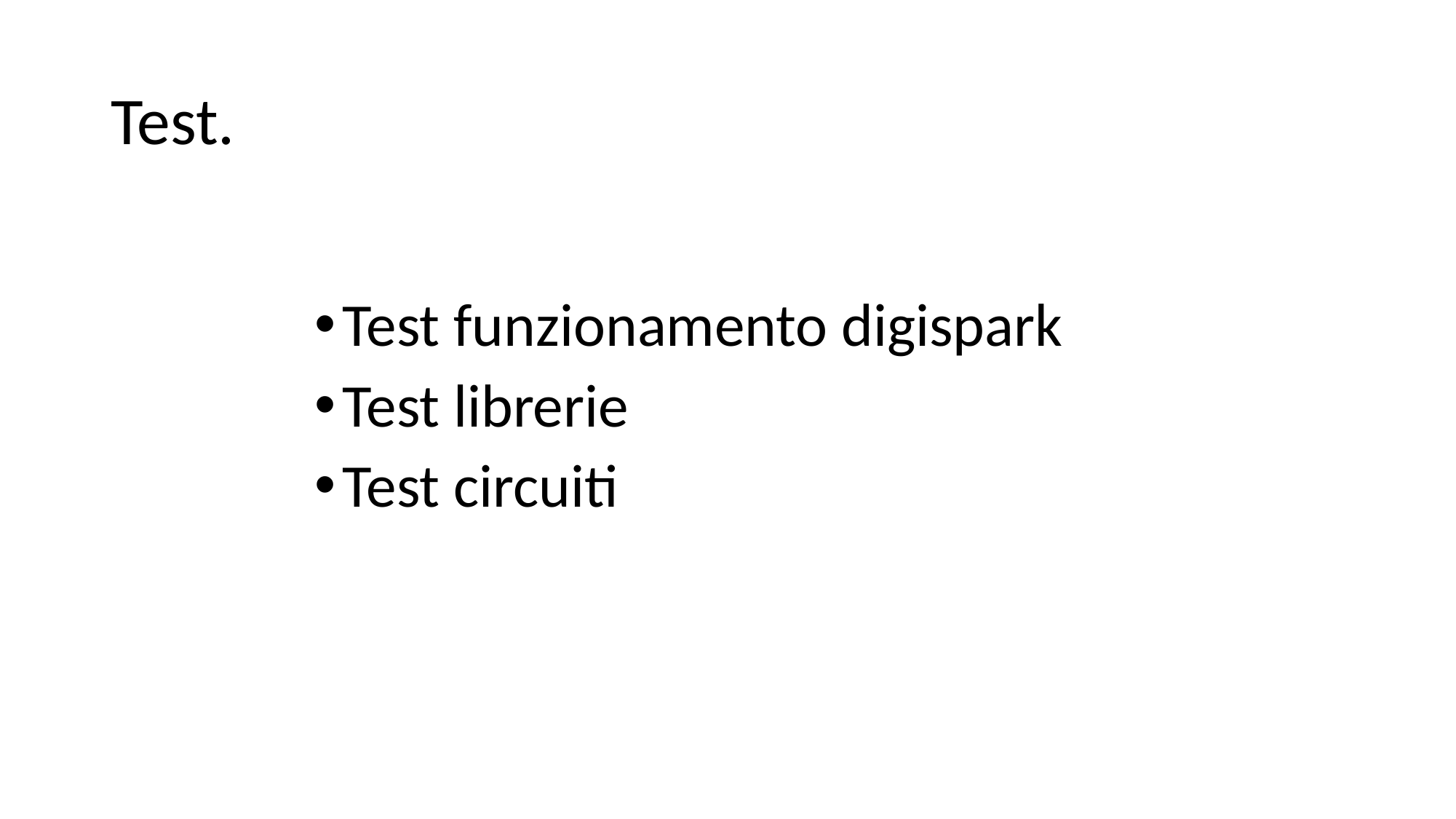

# Test.
Test funzionamento digispark
Test librerie
Test circuiti